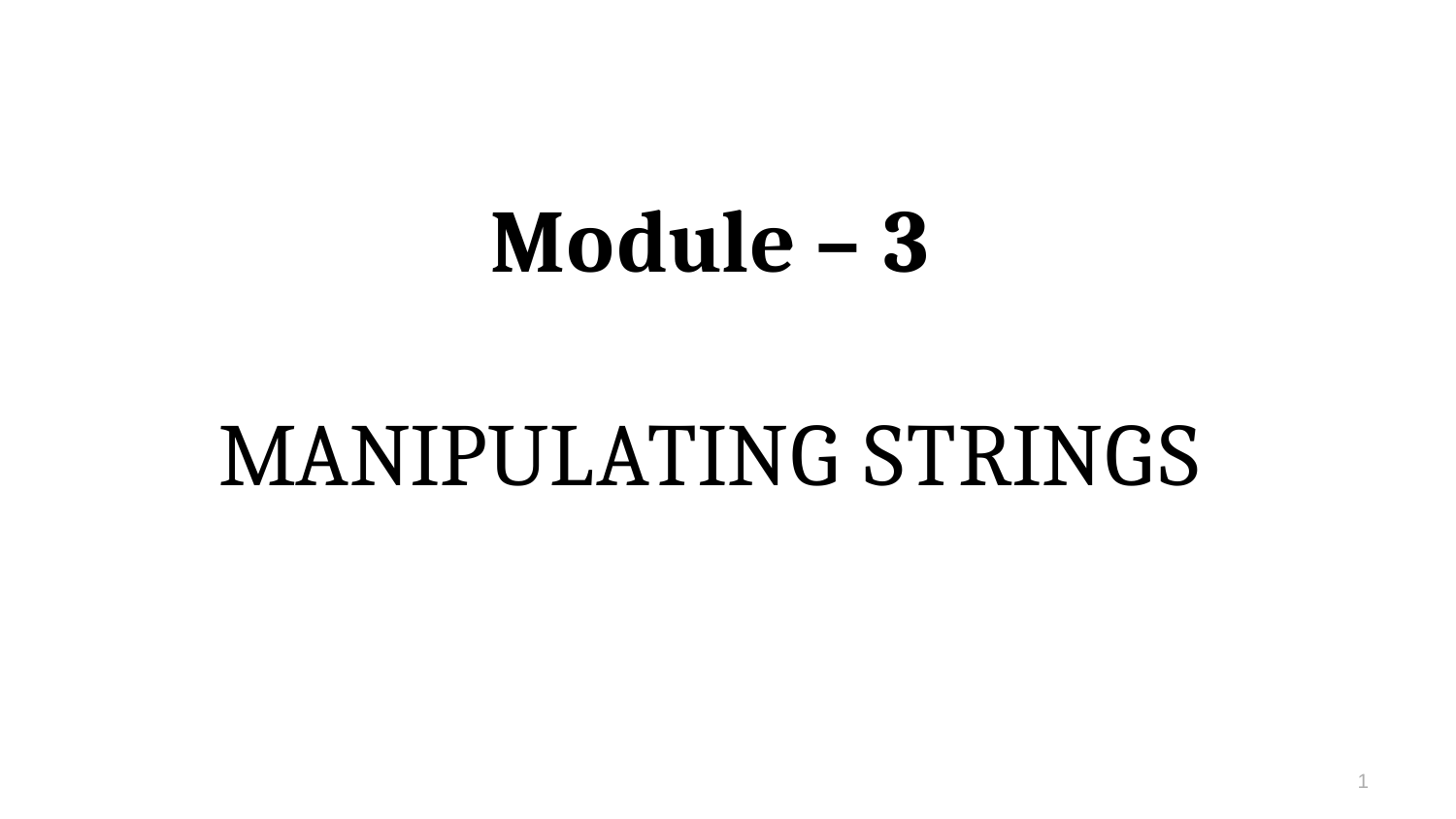

# Module – 3 MANIPULATING STRINGS
1